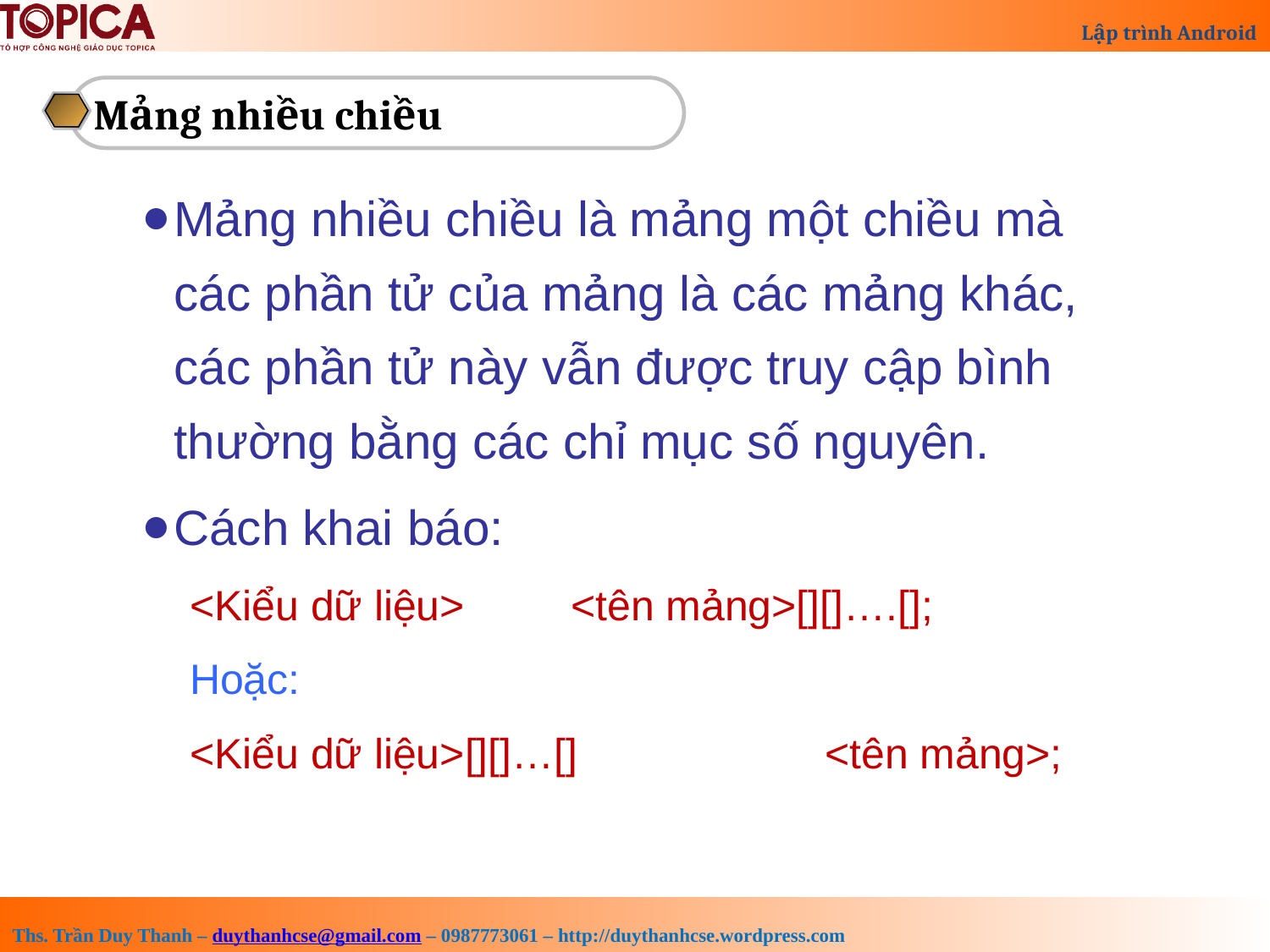

Mảng nhiều chiều

Mảng nhiều chiều là mảng một chiều mà các phần tử của mảng là các mảng khác, các phần tử này vẫn được truy cập bình thường bằng các chỉ mục số nguyên.
Cách khai báo:
<Kiểu dữ liệu>	<tên mảng>[][]….[];
Hoặc:
<Kiểu dữ liệu>[][]…[]		<tên mảng>;